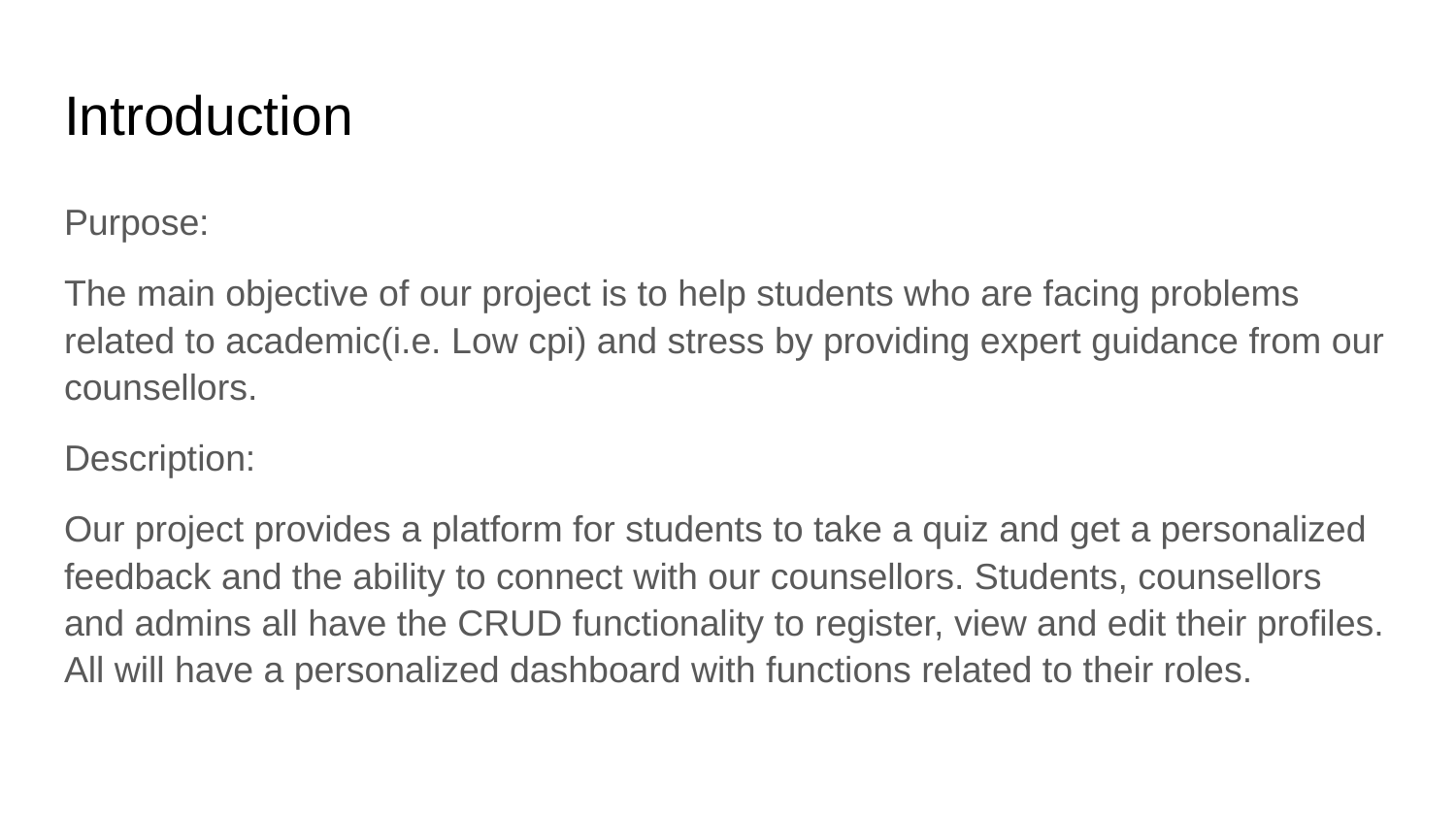

# Introduction
Purpose:
The main objective of our project is to help students who are facing problems related to academic(i.e. Low cpi) and stress by providing expert guidance from our counsellors.
Description:
Our project provides a platform for students to take a quiz and get a personalized feedback and the ability to connect with our counsellors. Students, counsellors and admins all have the CRUD functionality to register, view and edit their profiles. All will have a personalized dashboard with functions related to their roles.